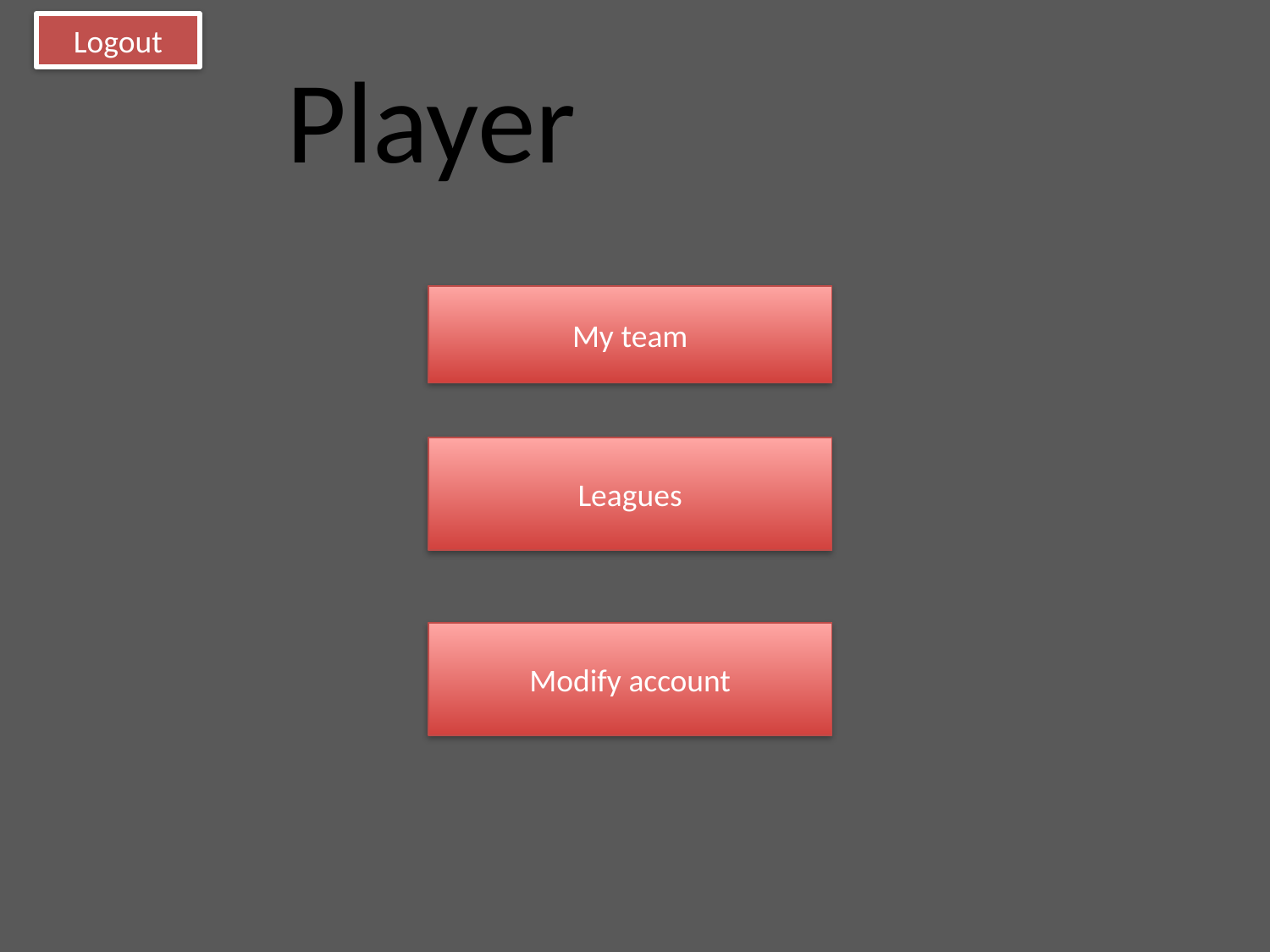

Logout
Player
My team
Leagues
Modify account